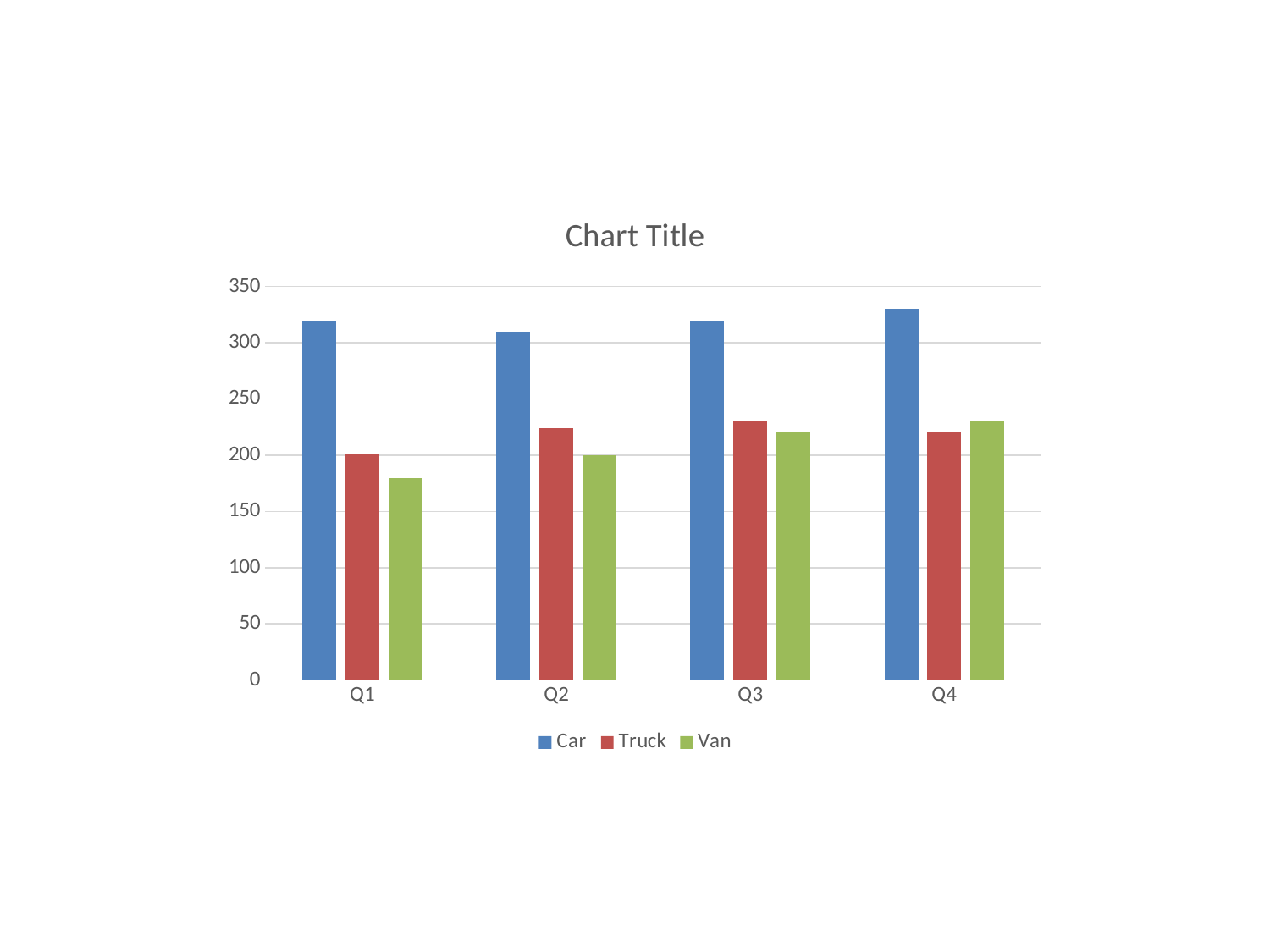

### Chart:

| Category |  |  |  |
|---|---|---|---|
| Q1 | 320.0 | 201.0 | 180.0 |
| Q2 | 310.0 | 224.0 | 200.0 |
| Q3 | 320.0 | 230.0 | 220.0 |
| Q4 | 330.0 | 221.0 | 230.0 |